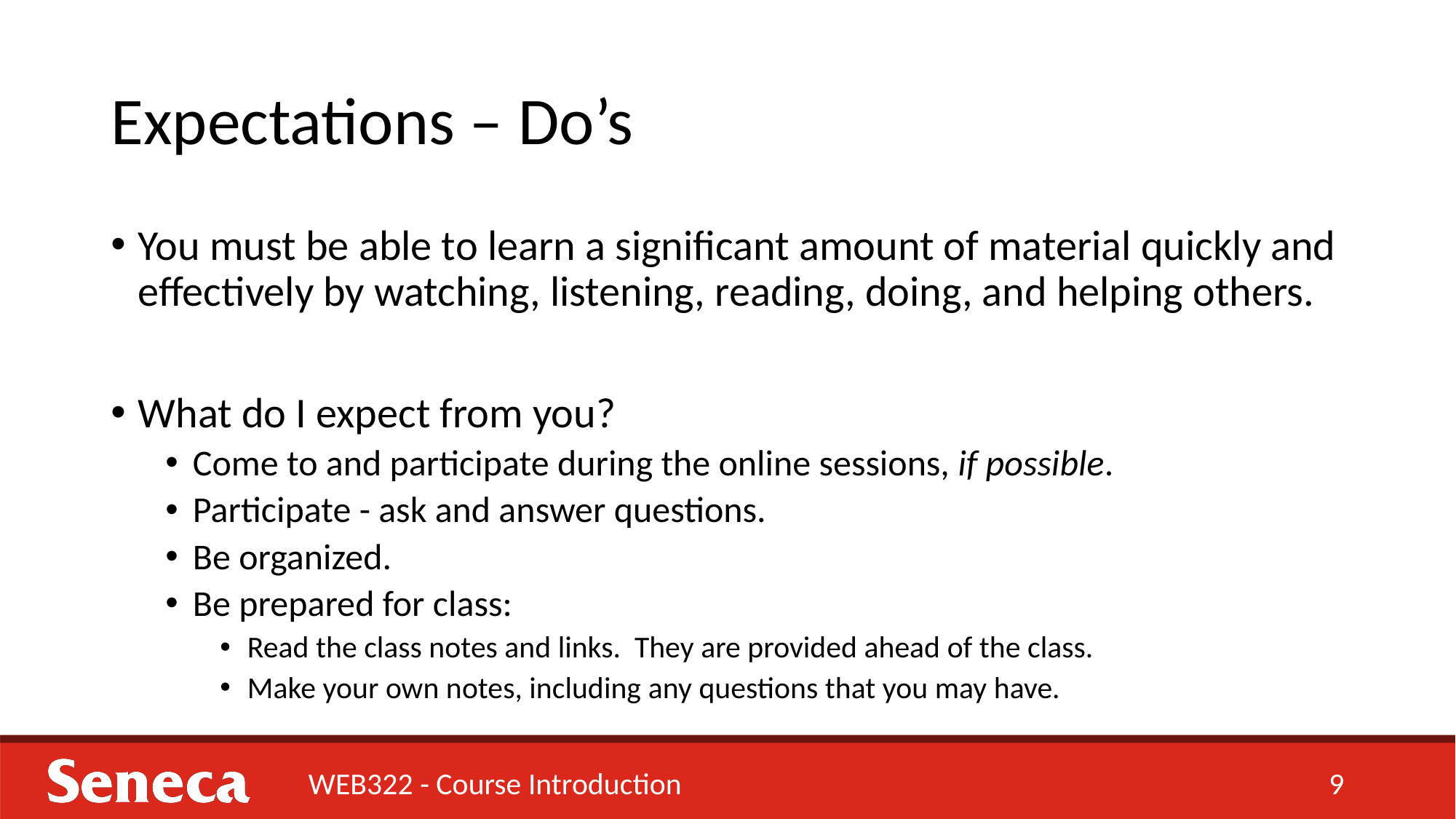

# Expectations – Do’s
You must be able to learn a significant amount of material quickly and effectively by watching, listening, reading, doing, and helping others.

What do I expect from you?
Come to and participate during the online sessions, if possible.
Participate - ask and answer questions.
Be organized.
Be prepared for class:
Read the class notes and links.  They are provided ahead of the class.
Make your own notes, including any questions that you may have.
WEB322 - Course Introduction
9